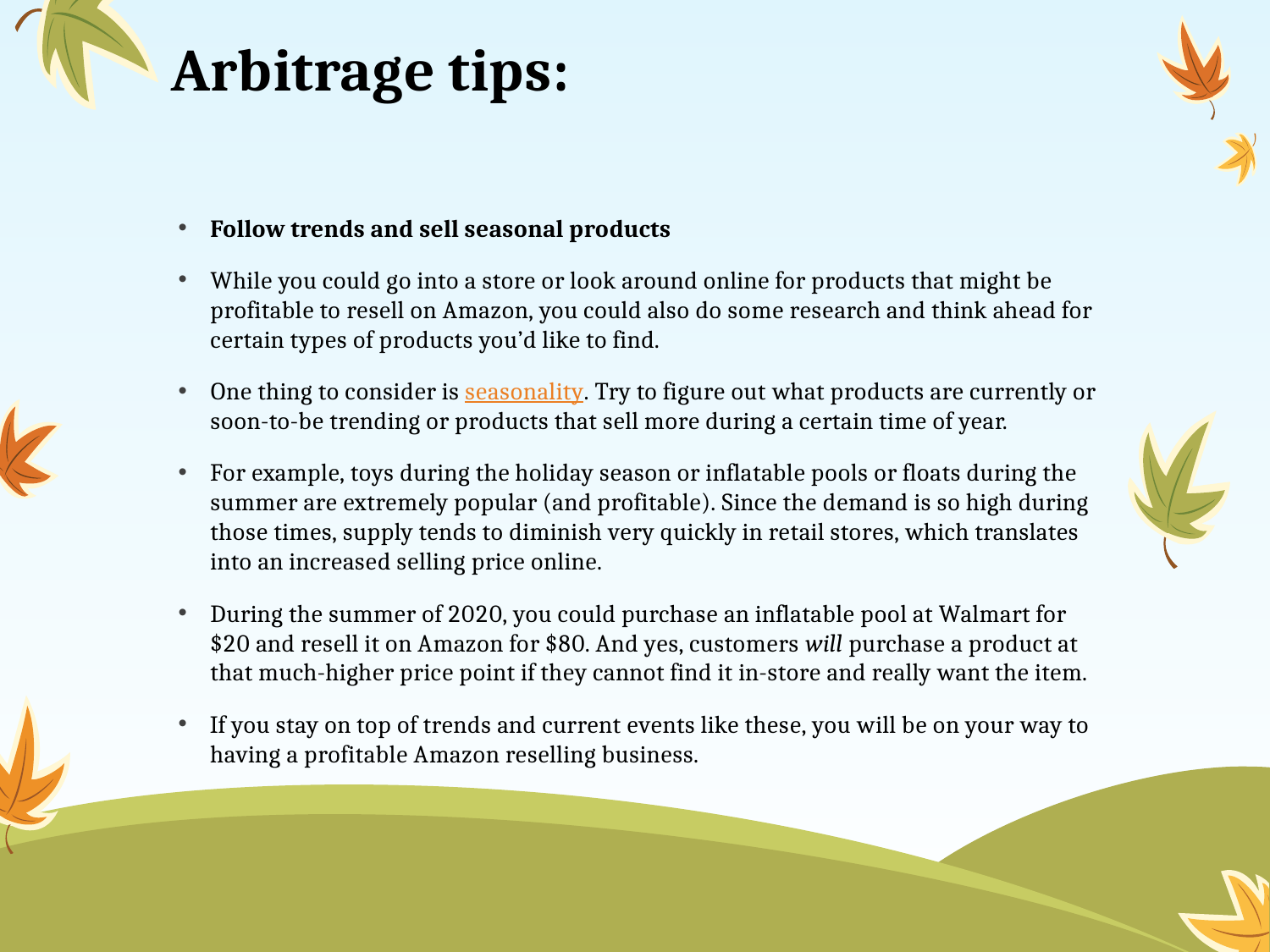

# Arbitrage tips:
Follow trends and sell seasonal products
While you could go into a store or look around online for products that might be profitable to resell on Amazon, you could also do some research and think ahead for certain types of products you’d like to find.
One thing to consider is seasonality. Try to figure out what products are currently or soon-to-be trending or products that sell more during a certain time of year.
For example, toys during the holiday season or inflatable pools or floats during the summer are extremely popular (and profitable). Since the demand is so high during those times, supply tends to diminish very quickly in retail stores, which translates into an increased selling price online.
During the summer of 2020, you could purchase an inflatable pool at Walmart for $20 and resell it on Amazon for $80. And yes, customers will purchase a product at that much-higher price point if they cannot find it in-store and really want the item.
If you stay on top of trends and current events like these, you will be on your way to having a profitable Amazon reselling business.